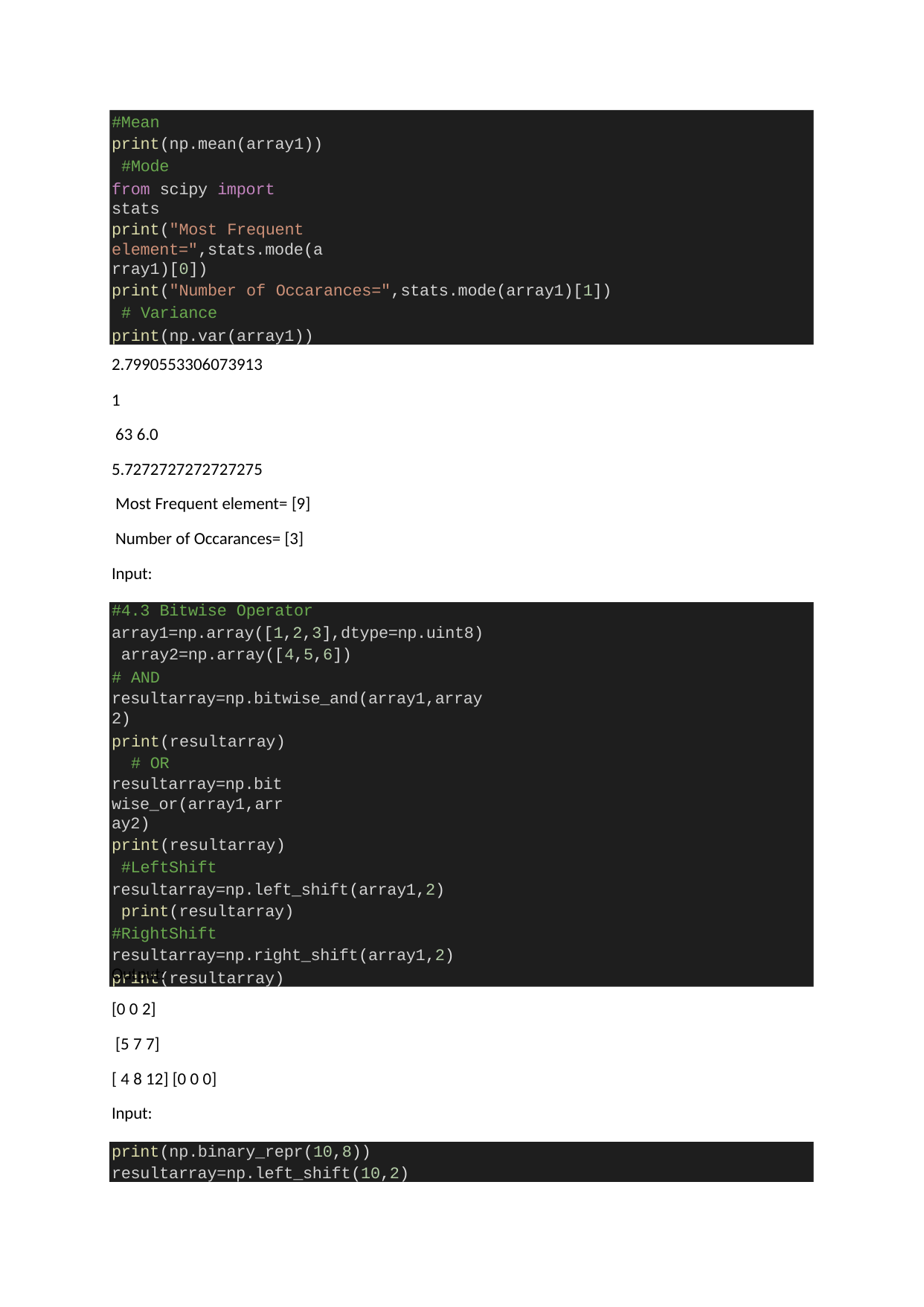

#Mean
print(np.mean(array1))  #Mode
from scipy import stats
print("Most Frequent element=",stats.mode(array1)[0])
print("Number of Occarances=",stats.mode(array1)[1])  # Variance
print(np.var(array1))
Output:
2.7990553306073913
1
63 6.0
5.7272727272727275
Most Frequent element= [9]  Number of Occarances= [3]  Input:
#4.3 Bitwise Operator
array1=np.array([1,2,3],dtype=np.uint8)  array2=np.array([4,5,6])
# AND
resultarray=np.bitwise_and(array1,array2)
print(resultarray)   # OR
resultarray=np.bitwise_or(array1,array2)
print(resultarray)  #LeftShift
resultarray=np.left_shift(array1,2)  print(resultarray)
#RightShift  resultarray=np.right_shift(array1,2)
print(resultarray)
Output:
[0 0 2]
[5 7 7]
[ 4 8 12] [0 0 0]
Input:
print(np.binary_repr(10,8))
resultarray=np.left_shift(10,2)